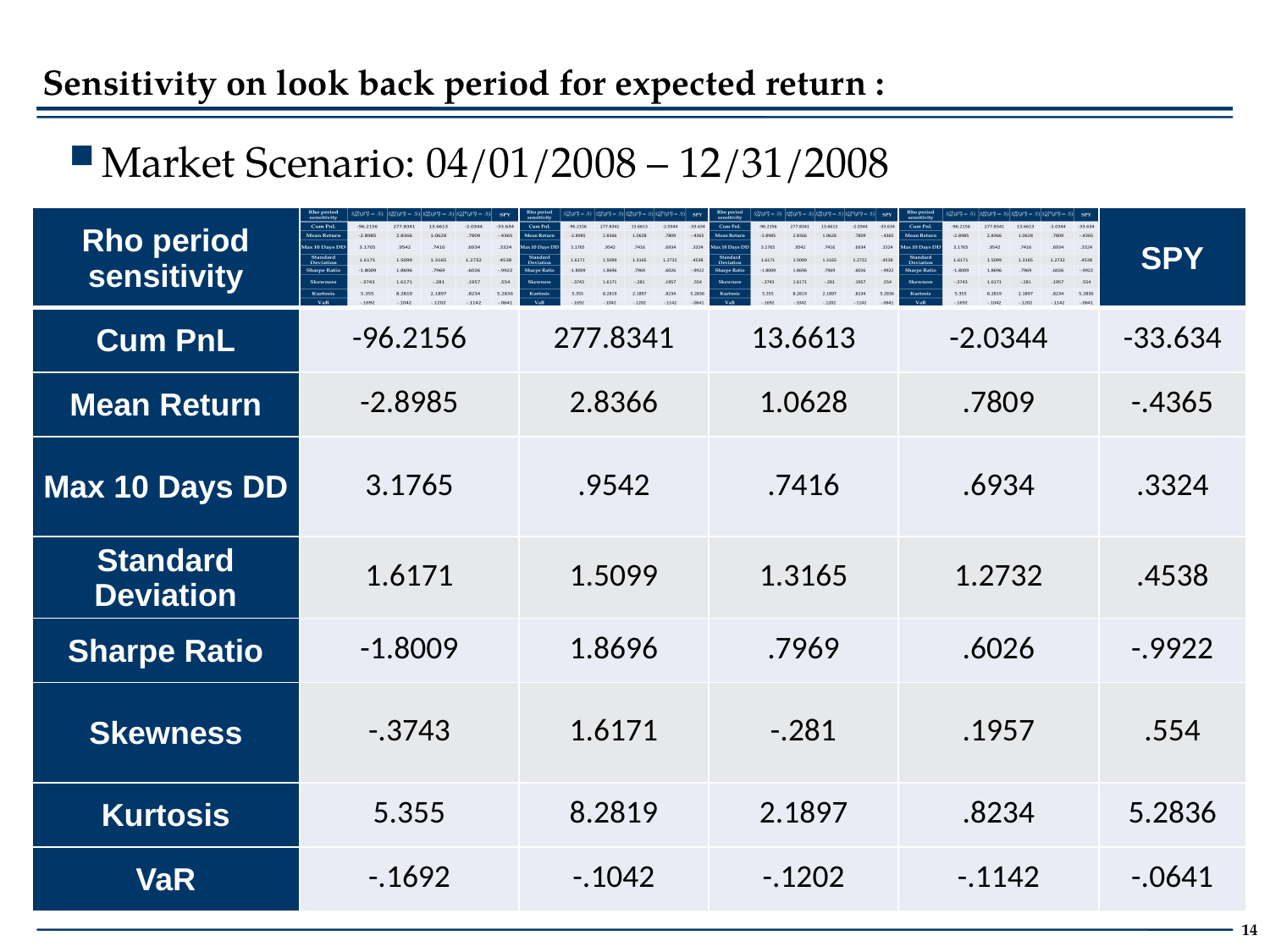

Sensitivity on look back period for expected return :
Market Scenario: 04/01/2008 – 12/31/2008
| Rho period sensitivity |  |  |  |  | SPY |
| --- | --- | --- | --- | --- | --- |
| Cum PnL | -96.2156 | 277.8341 | 13.6613 | -2.0344 | -33.634 |
| Mean Return | -2.8985 | 2.8366 | 1.0628 | .7809 | -.4365 |
| Max 10 Days DD | 3.1765 | .9542 | .7416 | .6934 | .3324 |
| Standard Deviation | 1.6171 | 1.5099 | 1.3165 | 1.2732 | .4538 |
| Sharpe Ratio | -1.8009 | 1.8696 | .7969 | .6026 | -.9922 |
| Skewness | -.3743 | 1.6171 | -.281 | .1957 | .554 |
| Kurtosis | 5.355 | 8.2819 | 2.1897 | .8234 | 5.2836 |
| VaR | -.1692 | -.1042 | -.1202 | -.1142 | -.0641 |